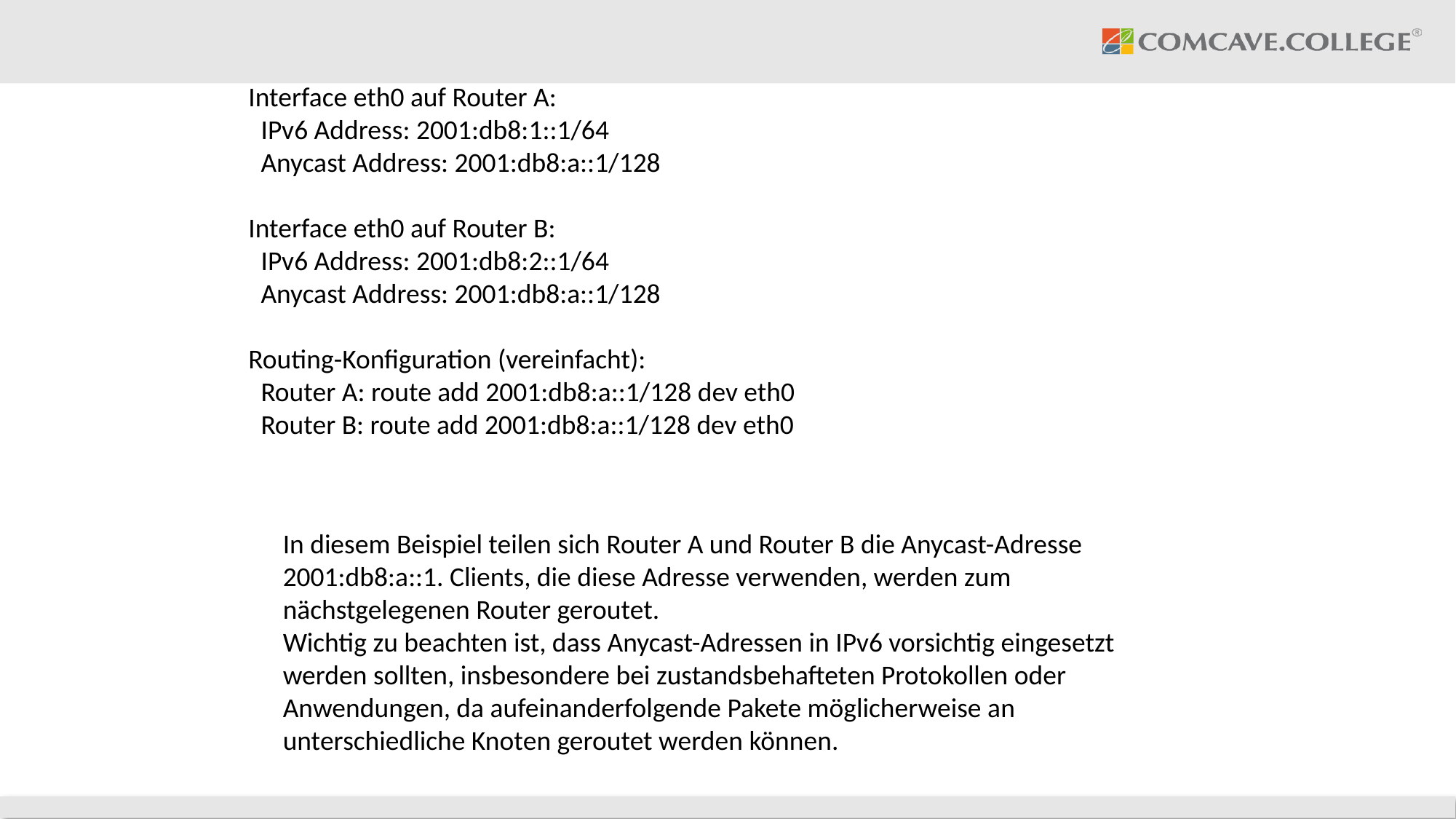

Interface eth0 auf Router A:
  IPv6 Address: 2001:db8:1::1/64
  Anycast Address: 2001:db8:a::1/128

Interface eth0 auf Router B:
  IPv6 Address: 2001:db8:2::1/64
  Anycast Address: 2001:db8:a::1/128

Routing-Konfiguration (vereinfacht):
  Router A: route add 2001:db8:a::1/128 dev eth0
  Router B: route add 2001:db8:a::1/128 dev eth0
In diesem Beispiel teilen sich Router A und Router B die Anycast-Adresse 2001:db8:a::1. Clients, die diese Adresse verwenden, werden zum nächstgelegenen Router geroutet.
Wichtig zu beachten ist, dass Anycast-Adressen in IPv6 vorsichtig eingesetzt werden sollten, insbesondere bei zustandsbehafteten Protokollen oder Anwendungen, da aufeinanderfolgende Pakete möglicherweise an unterschiedliche Knoten geroutet werden können.